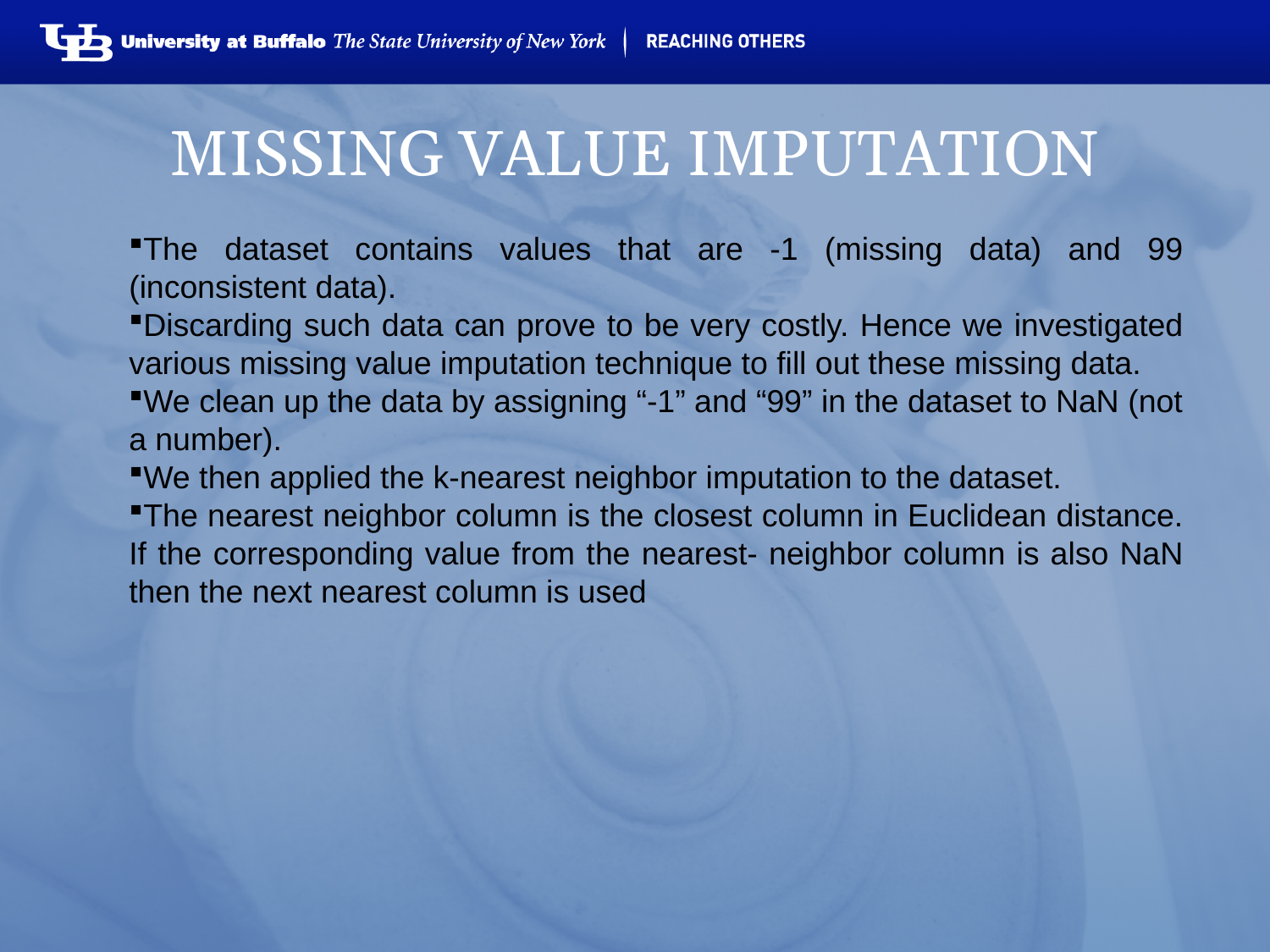

# MISSING VALUE IMPUTATION
The dataset contains values that are -1 (missing data) and 99 (inconsistent data).
Discarding such data can prove to be very costly. Hence we investigated various missing value imputation technique to fill out these missing data.
We clean up the data by assigning “-1” and “99” in the dataset to NaN (not a number).
We then applied the k-nearest neighbor imputation to the dataset.
The nearest neighbor column is the closest column in Euclidean distance. If the corresponding value from the nearest- neighbor column is also NaN then the next nearest column is used